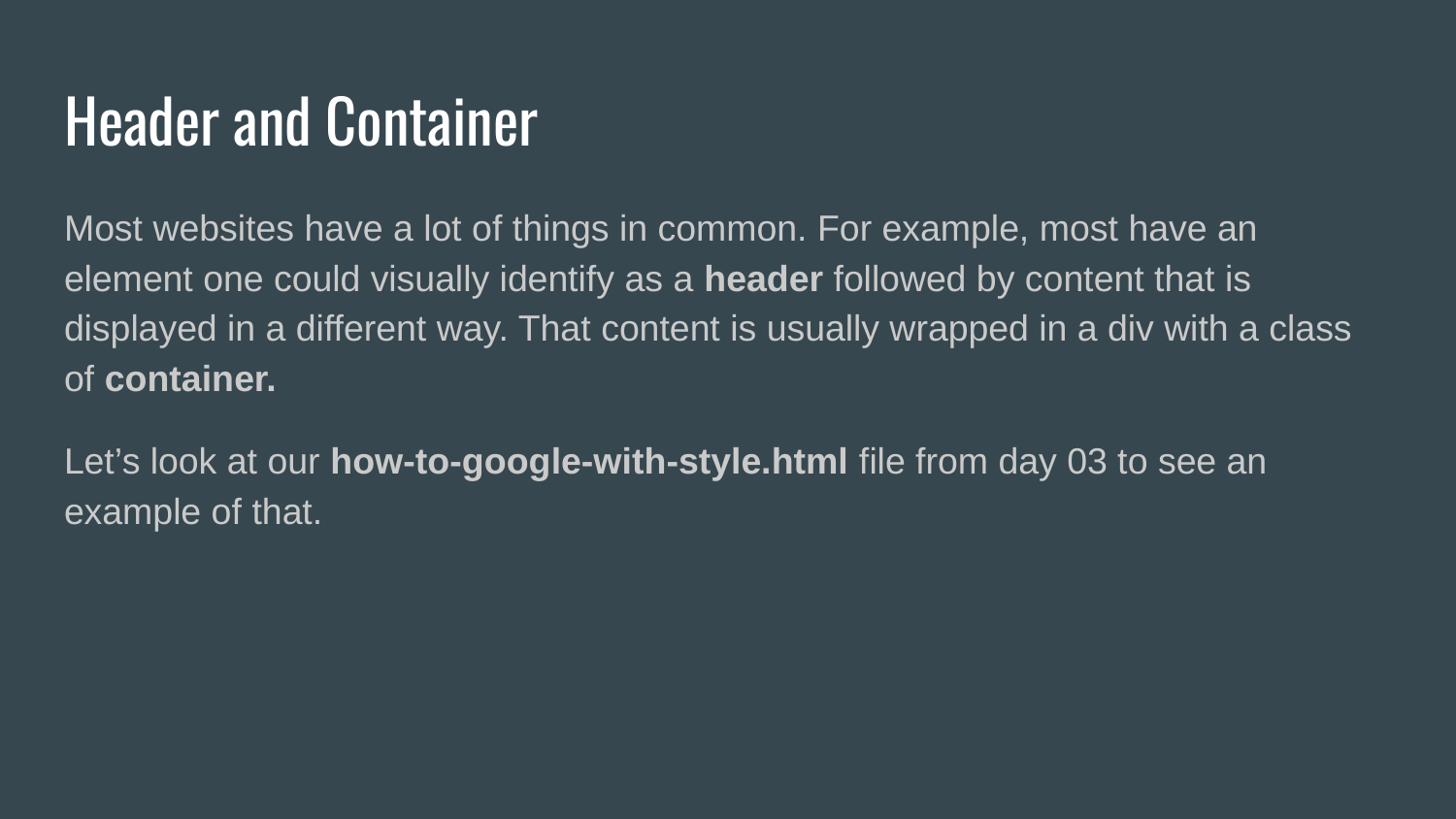

# Header and Container
Most websites have a lot of things in common. For example, most have an element one could visually identify as a header followed by content that is displayed in a different way. That content is usually wrapped in a div with a class of container.
Let’s look at our how-to-google-with-style.html file from day 03 to see an example of that.